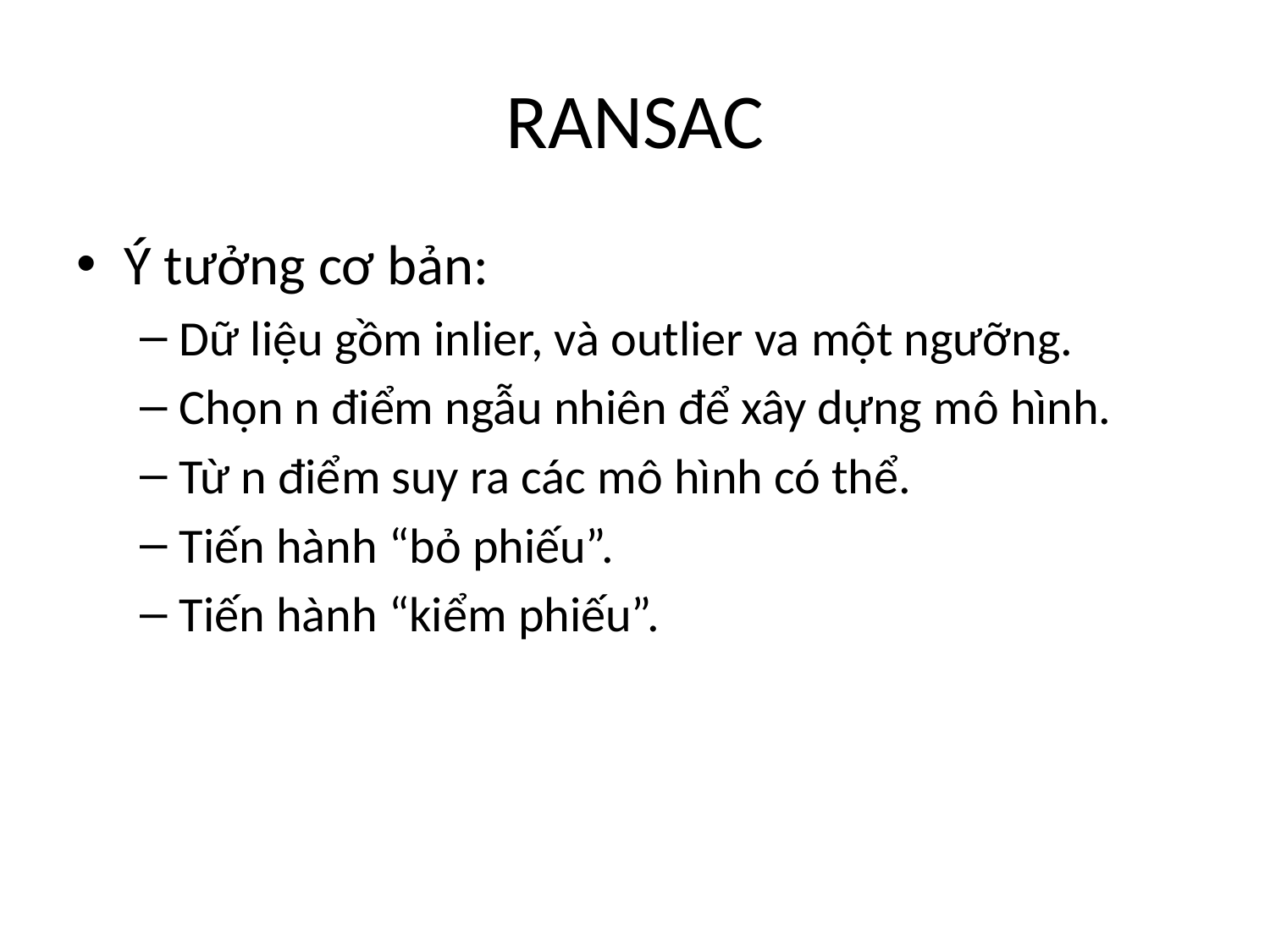

# RANSAC
Ý tưởng cơ bản:
Dữ liệu gồm inlier, và outlier va một ngưỡng.
Chọn n điểm ngẫu nhiên để xây dựng mô hình.
Từ n điểm suy ra các mô hình có thể.
Tiến hành “bỏ phiếu”.
Tiến hành “kiểm phiếu”.